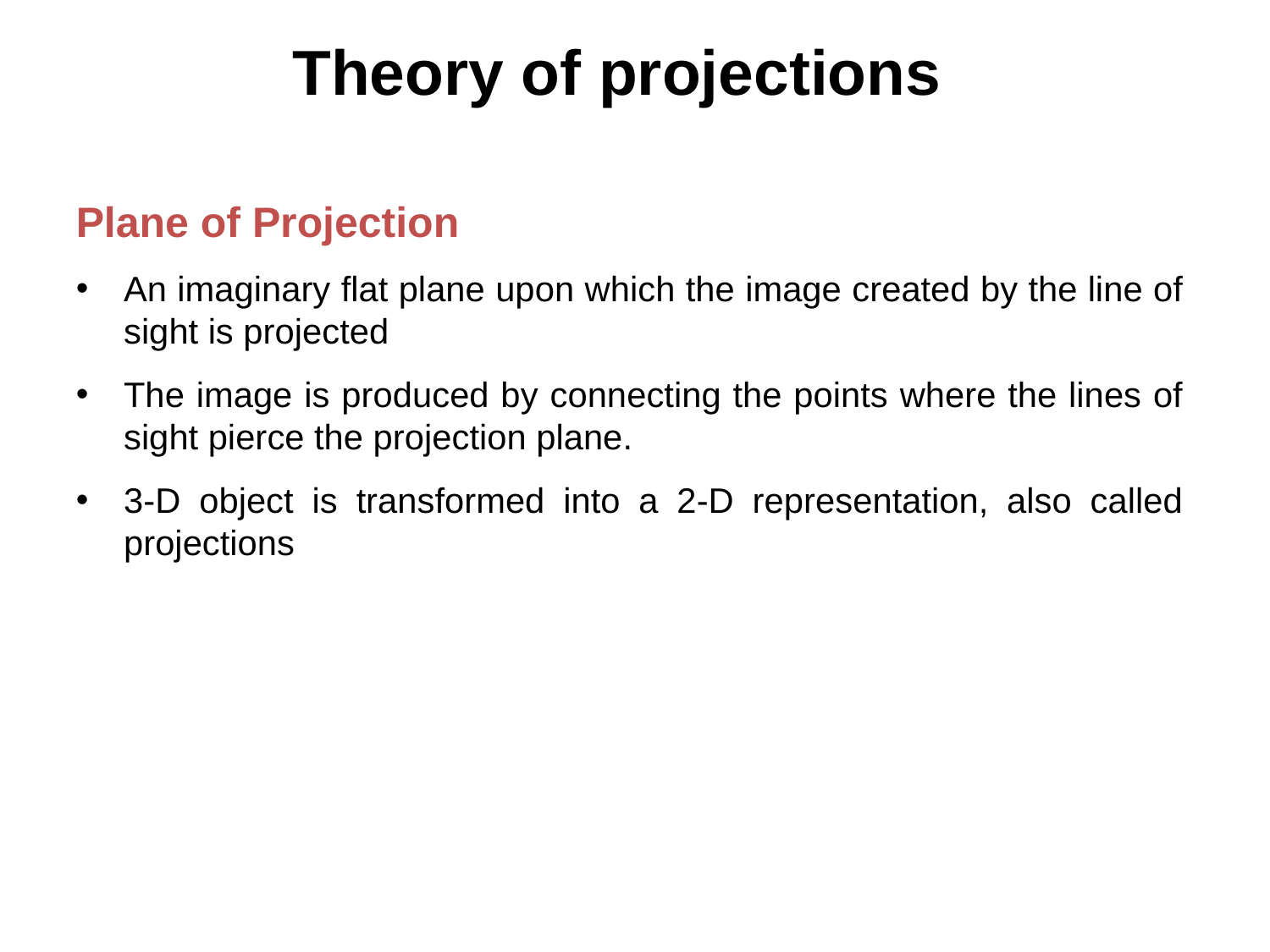

Theory of projections
Plane of Projection
An imaginary flat plane upon which the image created by the line of sight is projected
The image is produced by connecting the points where the lines of sight pierce the projection plane.
3-D object is transformed into a 2-D representation, also called projections